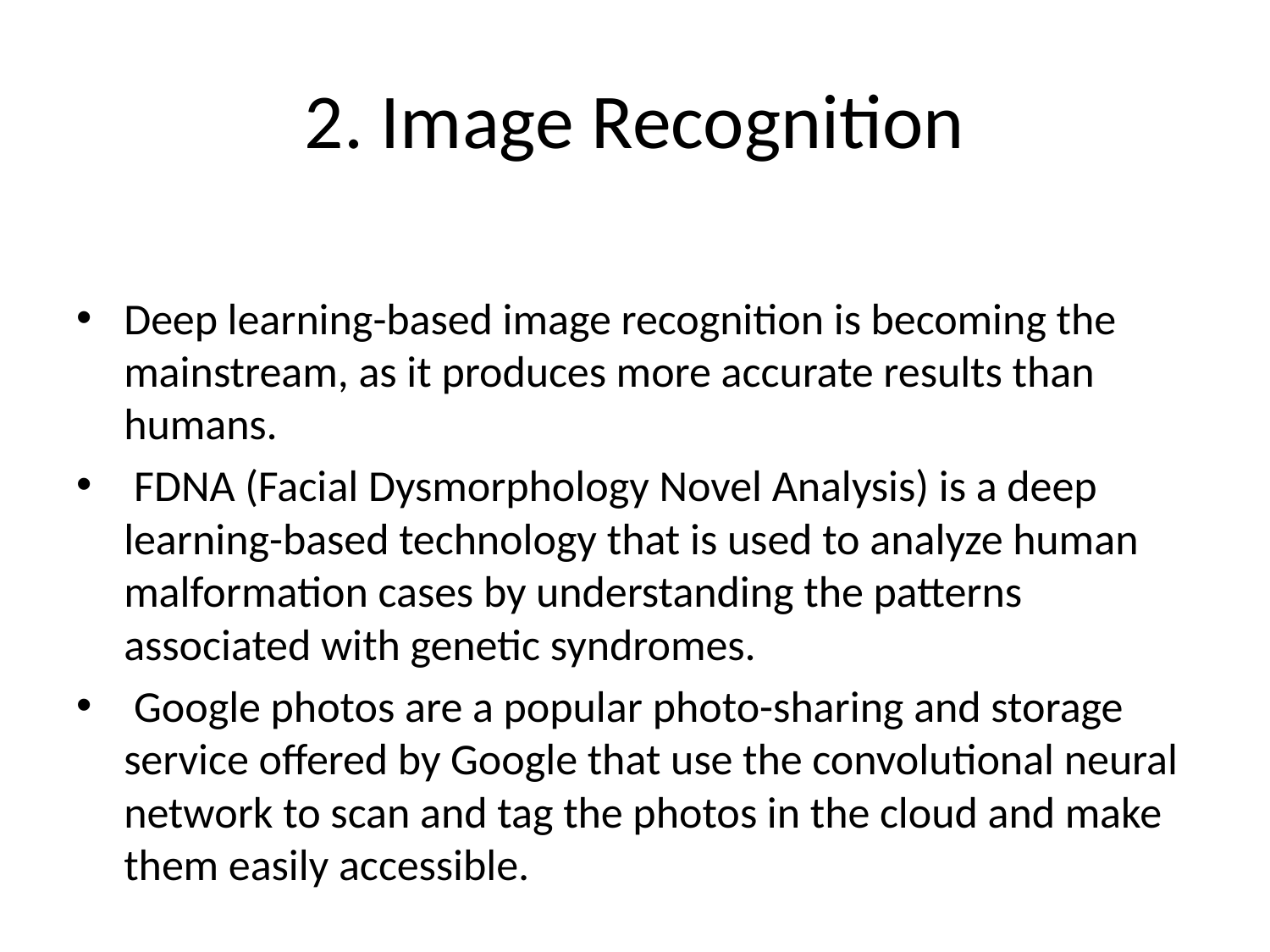

# 2. Image Recognition

Deep learning-based image recognition is becoming the mainstream, as it produces more accurate results than humans.
 FDNA (Facial Dysmorphology Novel Analysis) is a deep learning-based technology that is used to analyze human malformation cases by understanding the patterns associated with genetic syndromes.
 Google photos are a popular photo-sharing and storage service offered by Google that use the convolutional neural network to scan and tag the photos in the cloud and make them easily accessible.